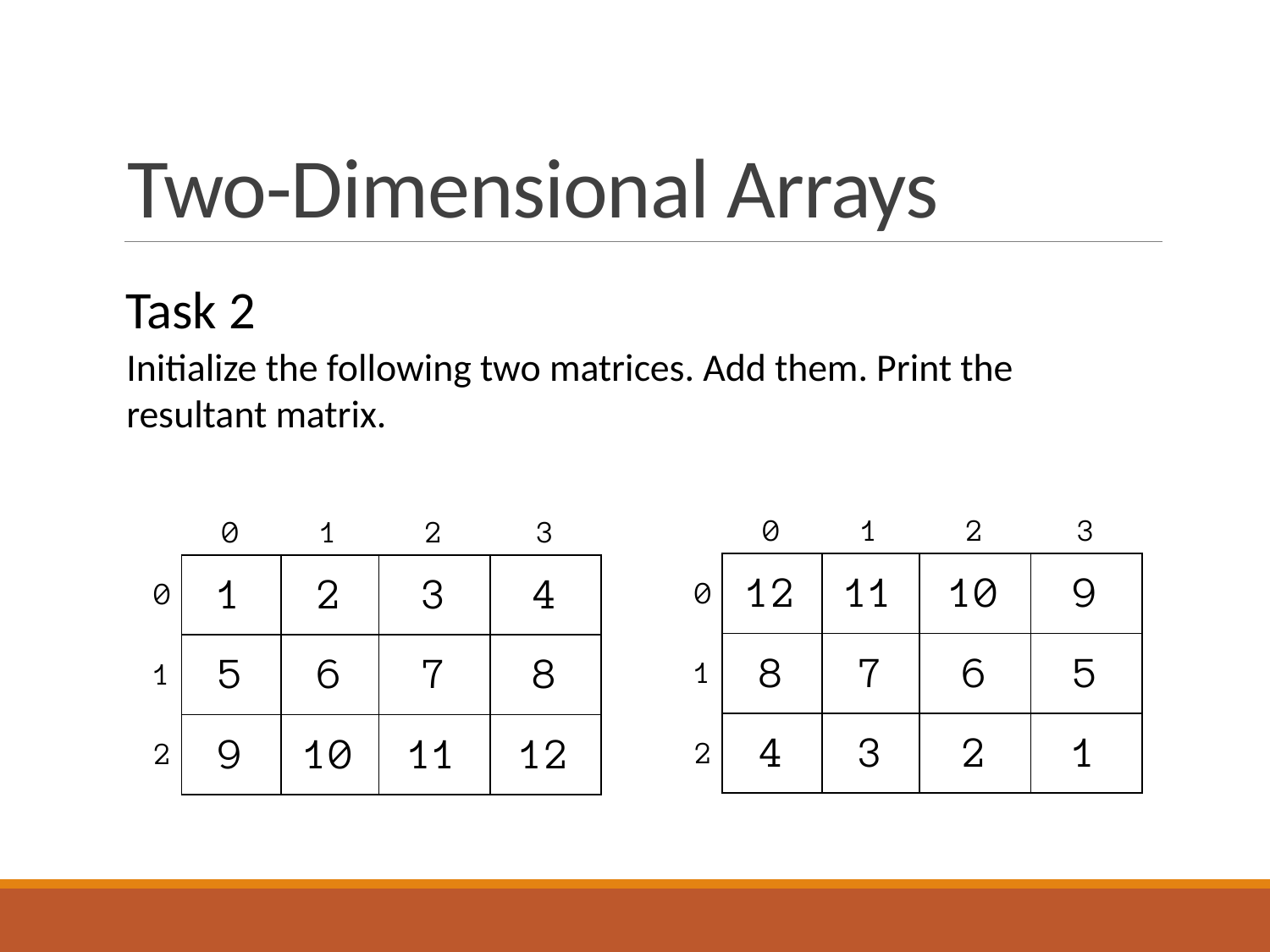

# Two-Dimensional Arrays
Task 2
Initialize the following two matrices. Add them. Print the
resultant matrix.
|  | 0 | 1 | 2 | 3 |
| --- | --- | --- | --- | --- |
| 0 | 12 | 11 | 10 | 9 |
| 1 | 8 | 7 | 6 | 5 |
| 2 | 4 | 3 | 2 | 1 |
|  | 0 | 1 | 2 | 3 |
| --- | --- | --- | --- | --- |
| 0 | 1 | 2 | 3 | 4 |
| 1 | 5 | 6 | 7 | 8 |
| 2 | 9 | 10 | 11 | 12 |